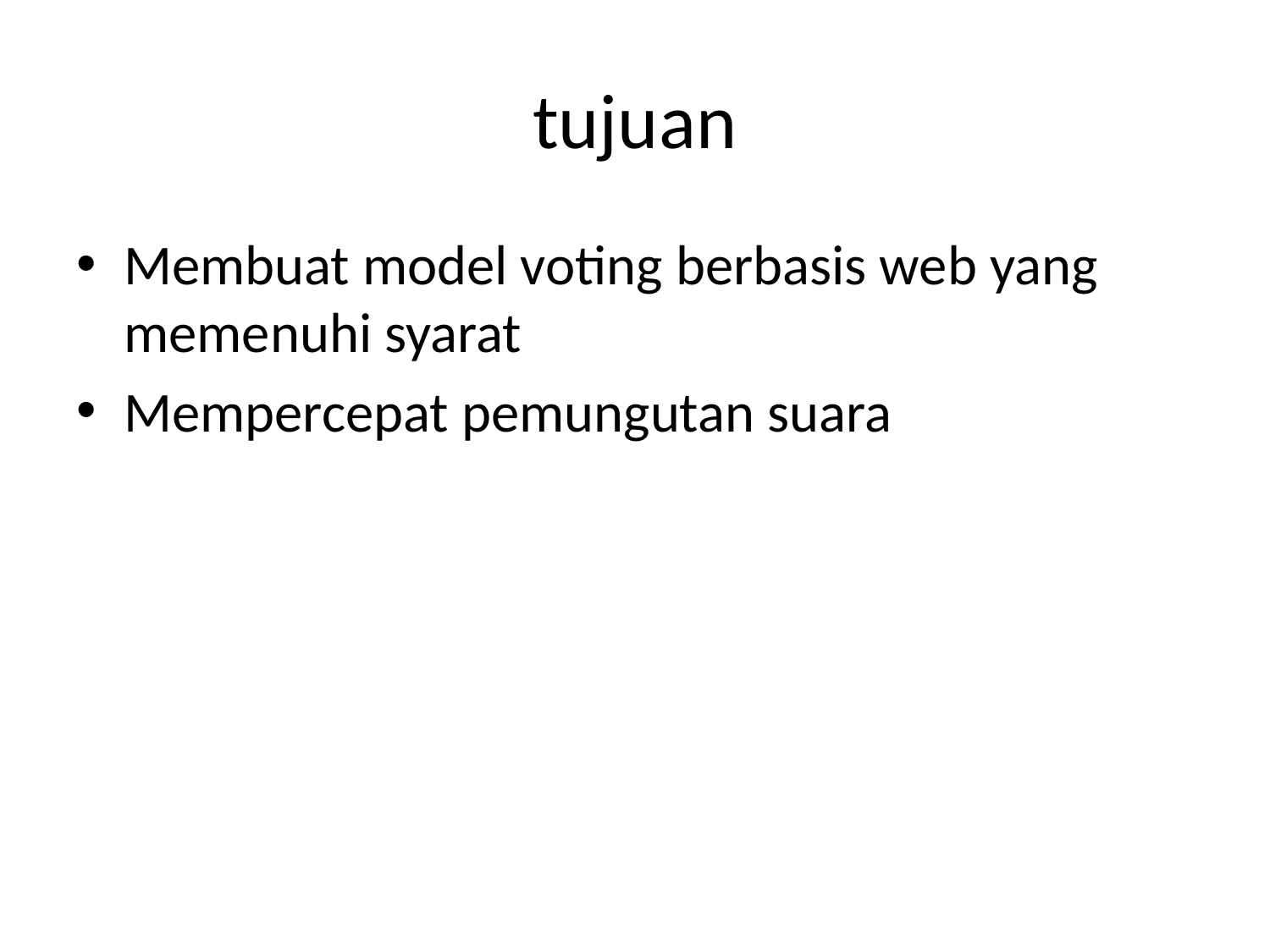

# tujuan
Membuat model voting berbasis web yang memenuhi syarat
Mempercepat pemungutan suara